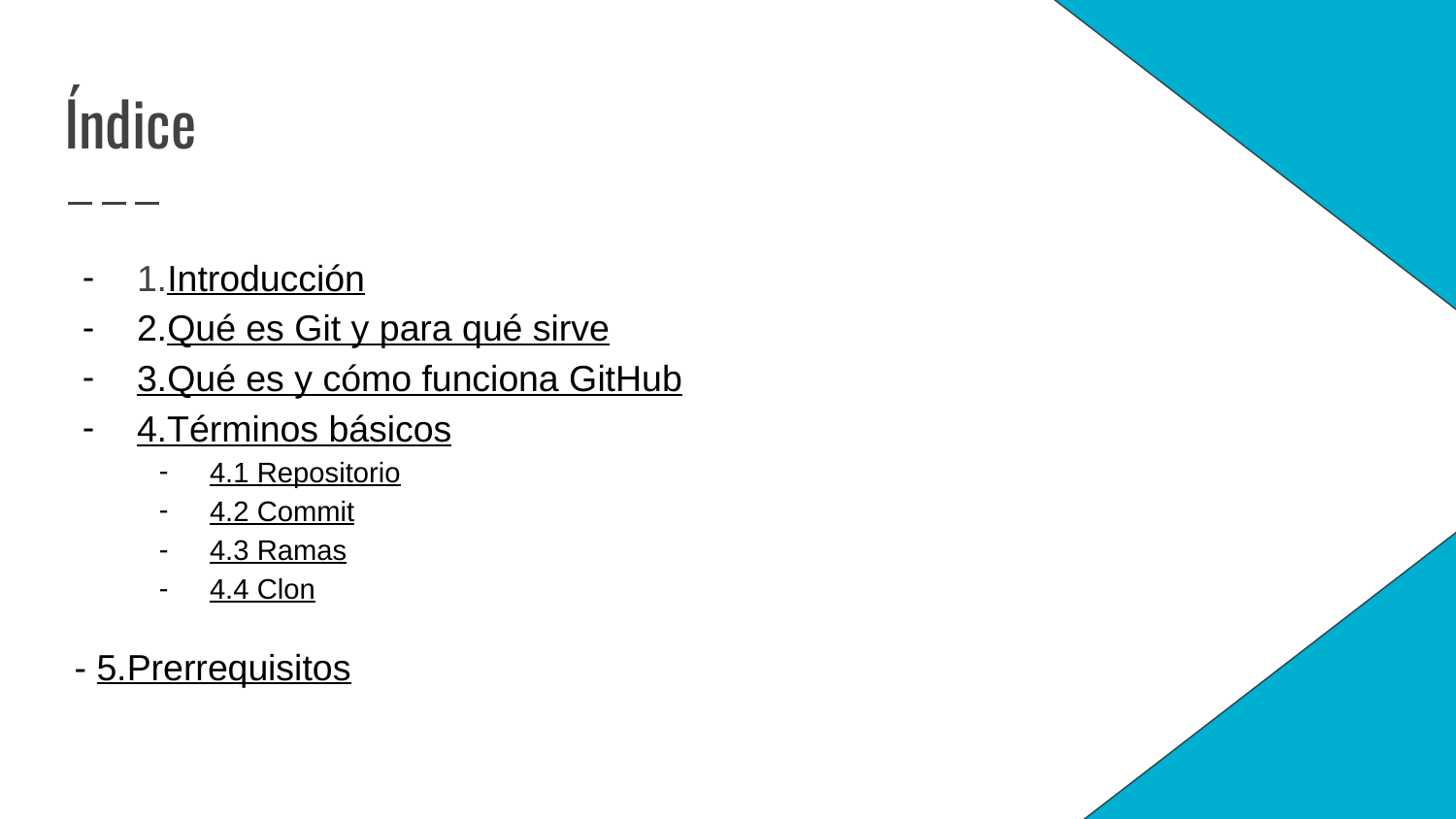

# Índice
1.Introducción
2.Qué es Git y para qué sirve
3.Qué es y cómo funciona GitHub
4.Términos básicos
4.1 Repositorio
4.2 Commit
4.3 Ramas
4.4 Clon
 - 5.Prerrequisitos